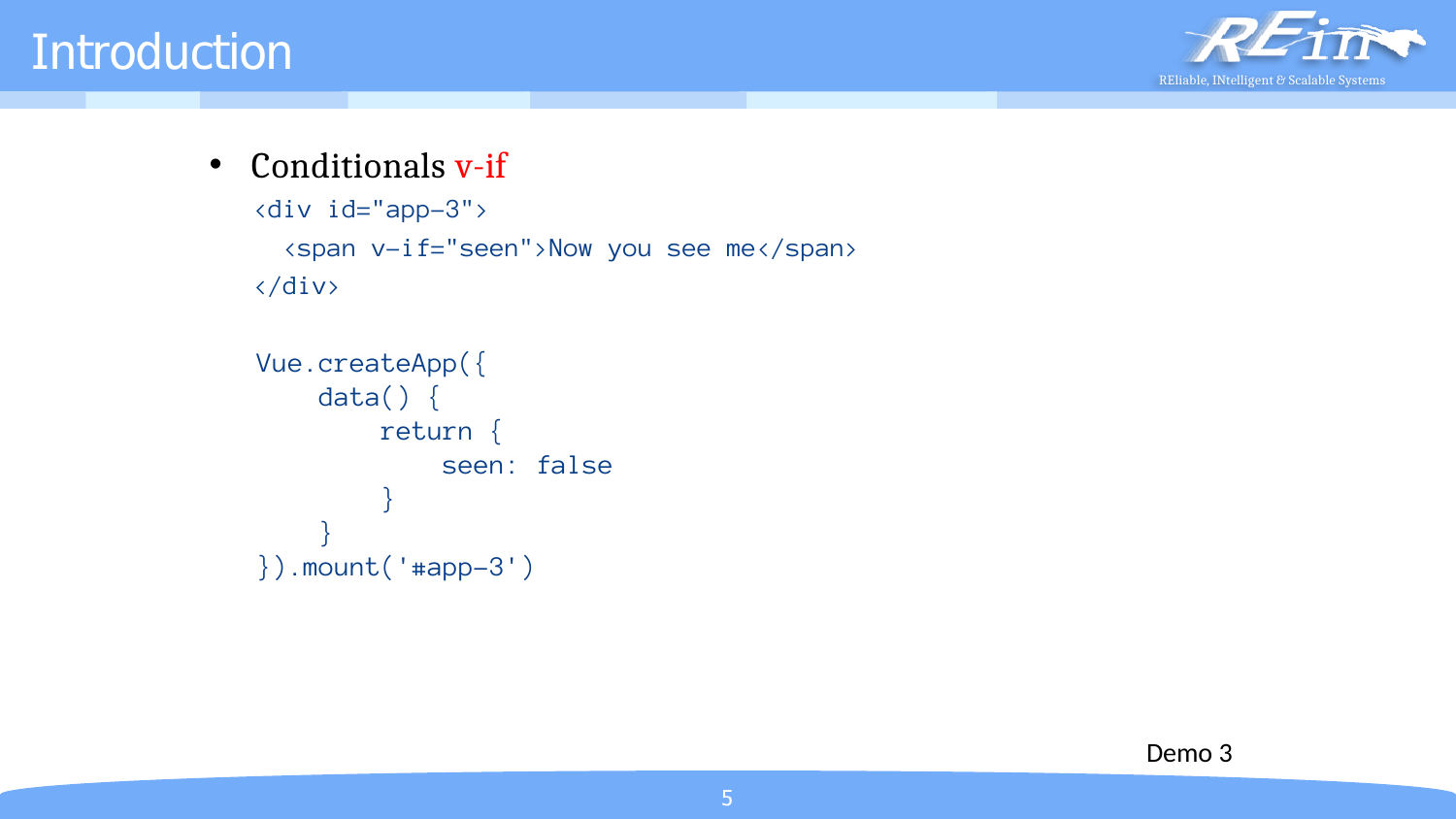

# Introduction
Conditionals v-if
   <div id="app-3">
     <span v-if="seen">Now you see me</span>
   </div>

Vue.createApp({
    data() {
        return {
            seen: false
        }
    }
}).mount('#app-3')
Demo 3
5